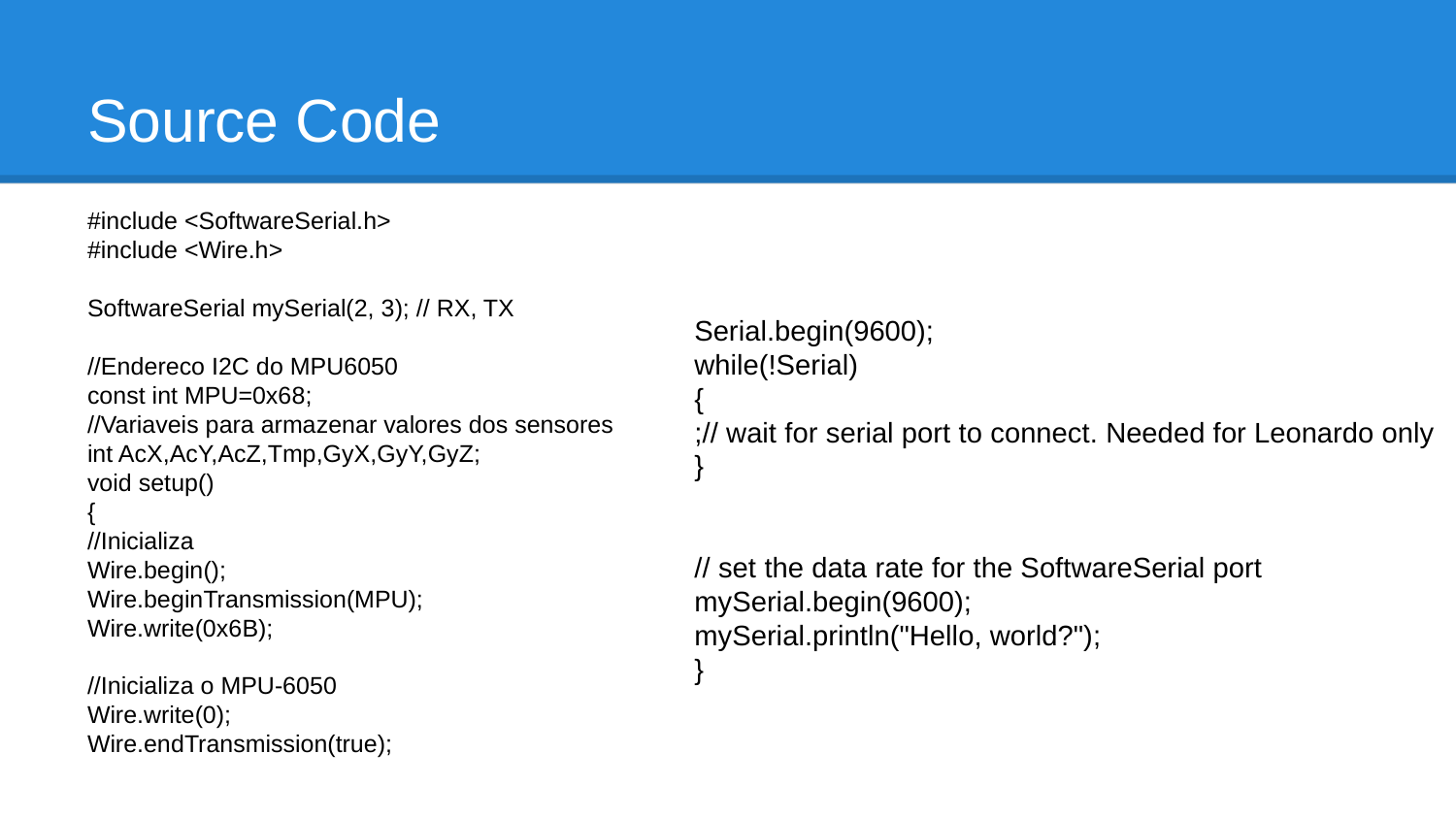

# Source Code
#include <SoftwareSerial.h>
#include <Wire.h>

SoftwareSerial mySerial(2, 3); // RX, TX

//Endereco I2C do MPU6050
const int MPU=0x68;
//Variaveis para armazenar valores dos sensores
int AcX,AcY,AcZ,Tmp,GyX,GyY,GyZ;
void setup()
{
//Inicializa
Wire.begin();
Wire.beginTransmission(MPU);
Wire.write(0x6B);

//Inicializa o MPU-6050
Wire.write(0);
Wire.endTransmission(true);

Serial.begin(9600);
while(!Serial)
{
;// wait for serial port to connect. Needed for Leonardo only
}

// set the data rate for the SoftwareSerial port
mySerial.begin(9600);
mySerial.println("Hello, world?");
}